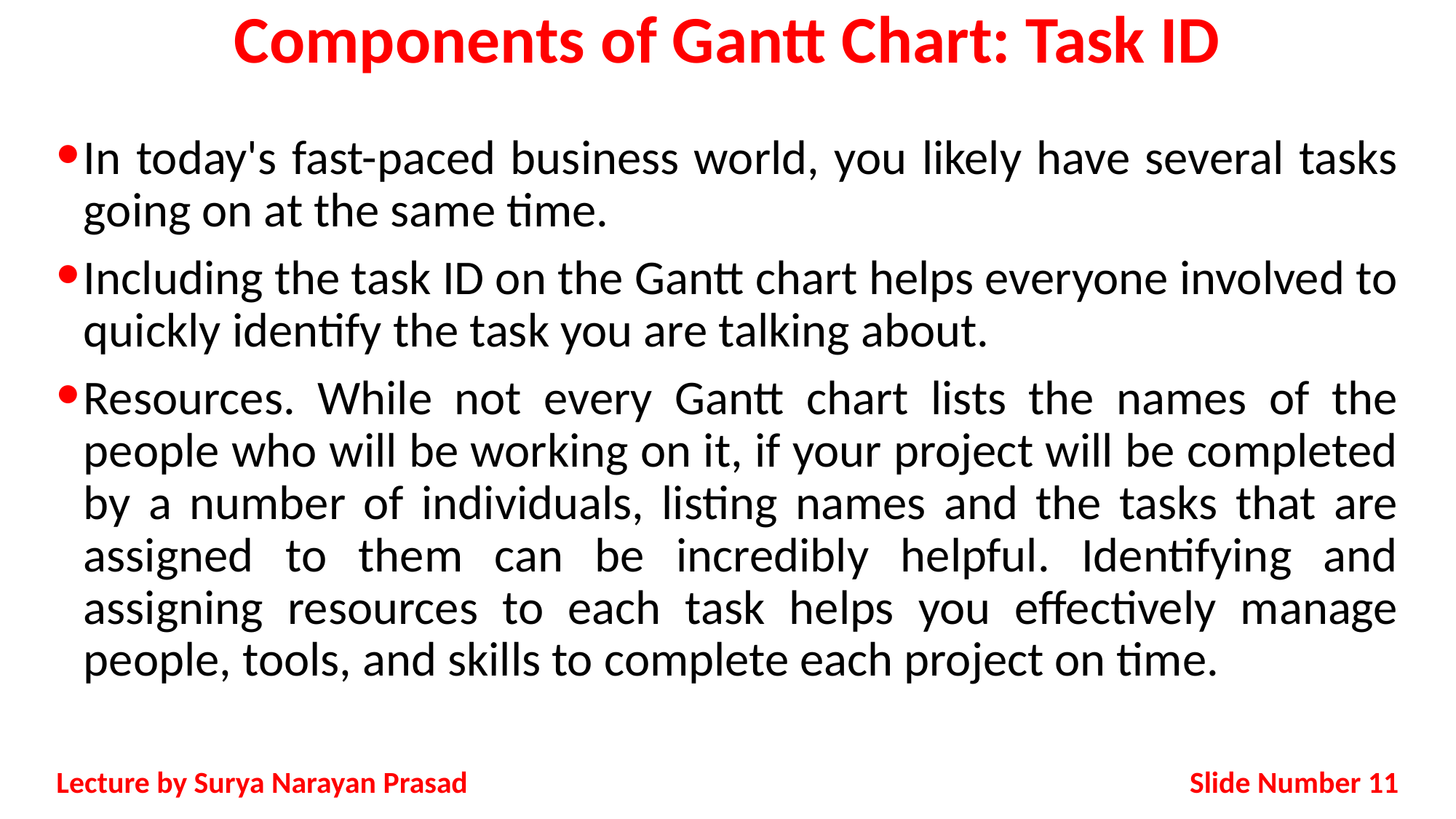

# Components of Gantt Chart: Task ID
In today's fast-paced business world, you likely have several tasks going on at the same time.
Including the task ID on the Gantt chart helps everyone involved to quickly identify the task you are talking about.
Resources. While not every Gantt chart lists the names of the people who will be working on it, if your project will be completed by a number of individuals, listing names and the tasks that are assigned to them can be incredibly helpful. Identifying and assigning resources to each task helps you effectively manage people, tools, and skills to complete each project on time.
Slide Number 11
Lecture by Surya Narayan Prasad